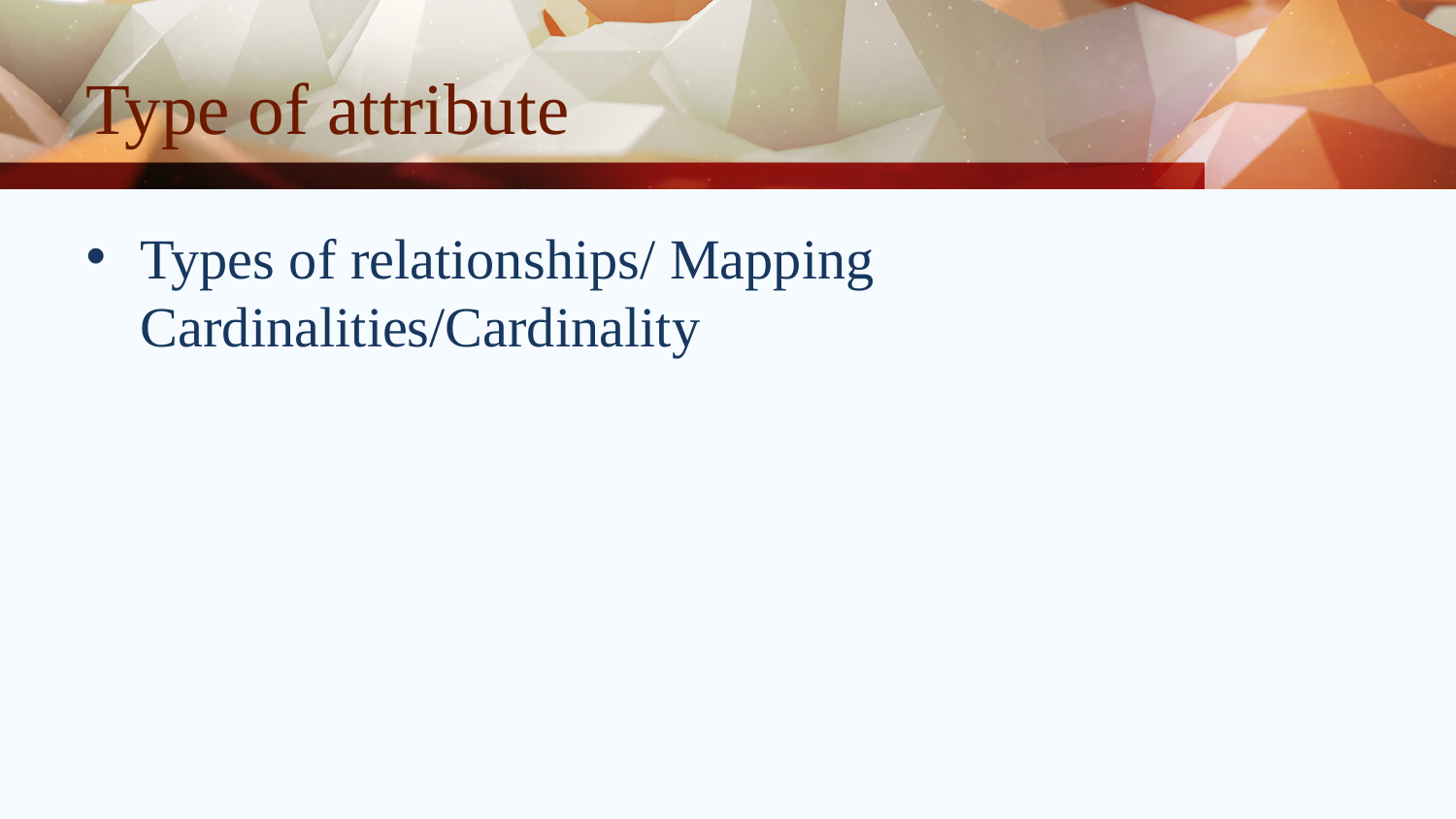

# Type of attribute
Types of relationships/ Mapping Cardinalities/Cardinality